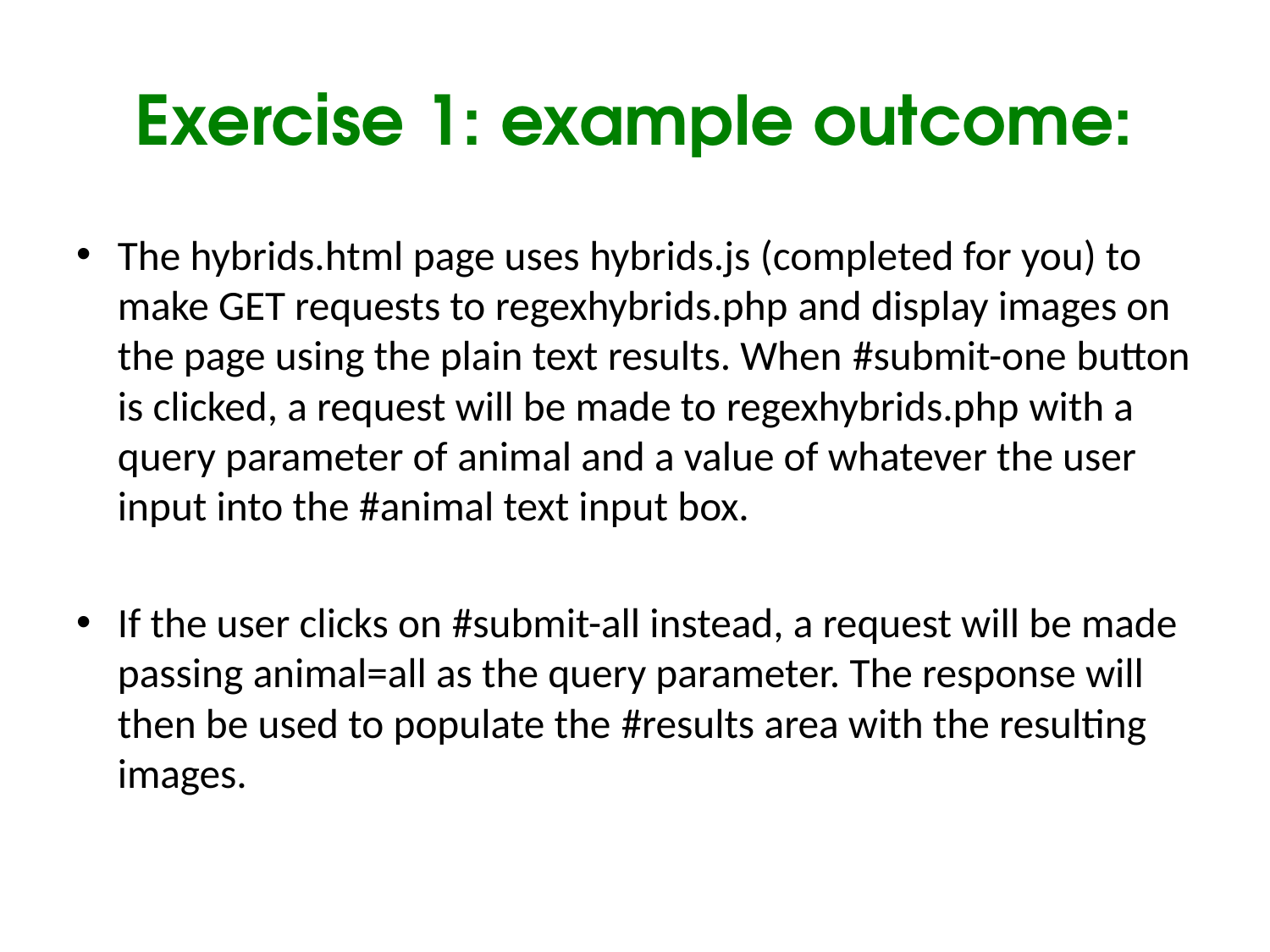

# Exercise 1: example outcome:
The hybrids.html page uses hybrids.js (completed for you) to make GET requests to regexhybrids.php and display images on the page using the plain text results. When #submit-one button is clicked, a request will be made to regexhybrids.php with a query parameter of animal and a value of whatever the user input into the #animal text input box.

If the user clicks on #submit-all instead, a request will be made passing animal=all as the query parameter. The response will then be used to populate the #results area with the resulting images.